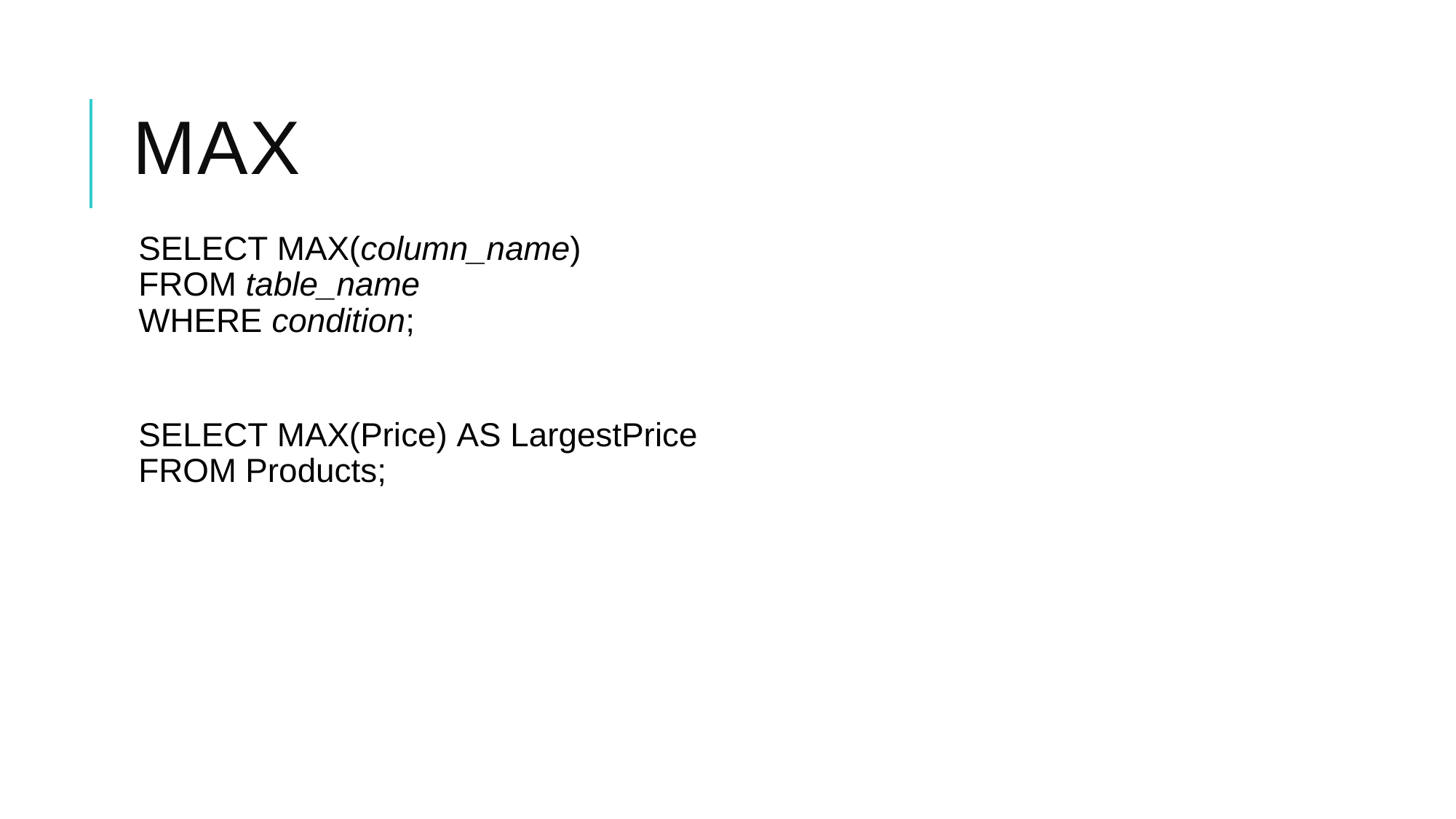

# Max
SELECT MAX(column_name)
FROM table_name
WHERE condition;

SELECT MAX(Price) AS LargestPrice
FROM Products;